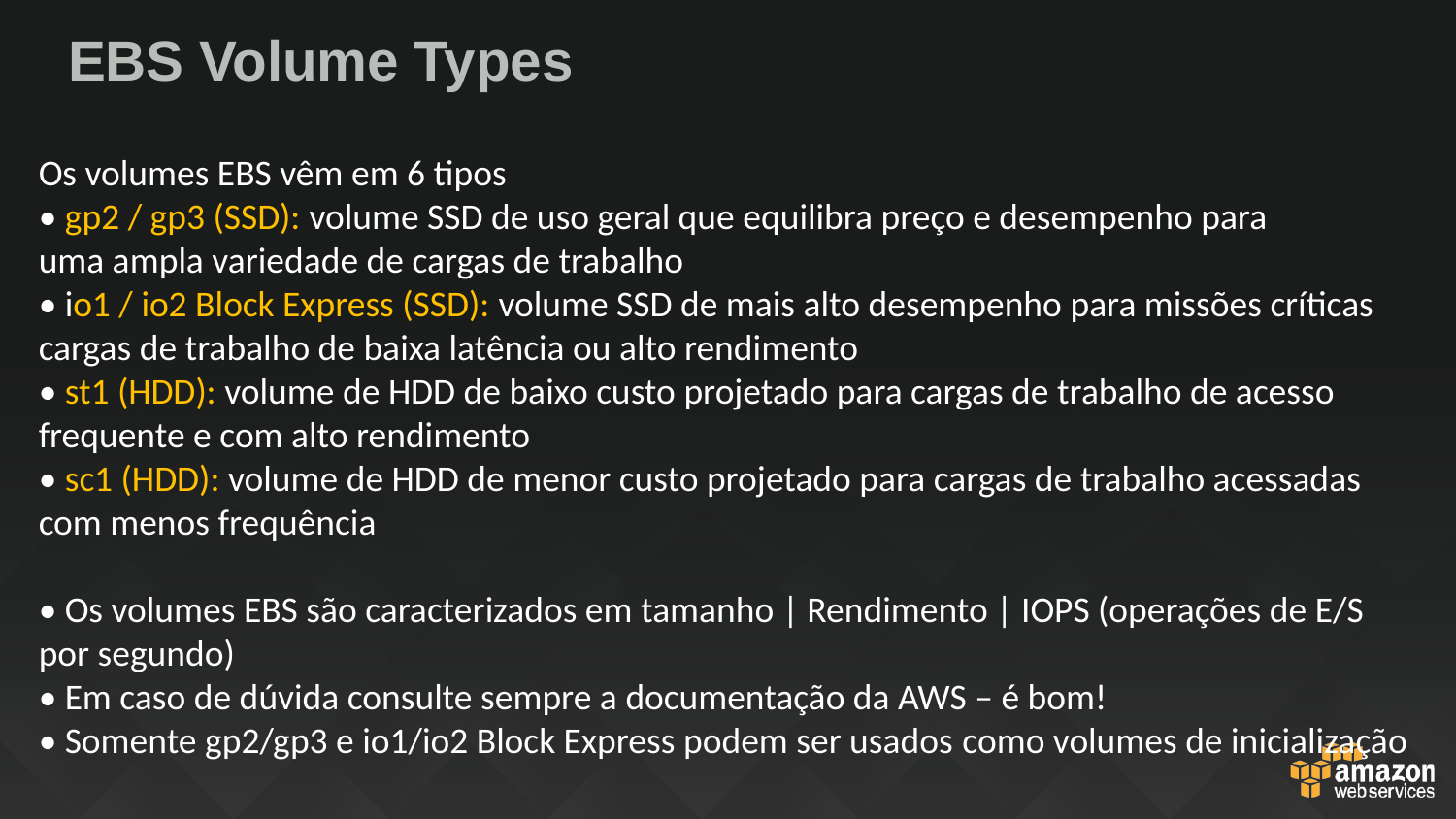

# EBS Volume Types
Os volumes EBS vêm em 6 tipos
• gp2 / gp3 (SSD): volume SSD de uso geral que equilibra preço e desempenho para
uma ampla variedade de cargas de trabalho
• io1 / io2 Block Express (SSD): volume SSD de mais alto desempenho para missões críticas
cargas de trabalho de baixa latência ou alto rendimento
• st1 (HDD): volume de HDD de baixo custo projetado para cargas de trabalho de acesso frequente e com alto rendimento
• sc1 (HDD): volume de HDD de menor custo projetado para cargas de trabalho acessadas com menos frequência

• Os volumes EBS são caracterizados em tamanho | Rendimento | IOPS (operações de E/S por segundo)
• Em caso de dúvida consulte sempre a documentação da AWS – é bom!
• Somente gp2/gp3 e io1/io2 Block Express podem ser usados ​​como volumes de inicialização